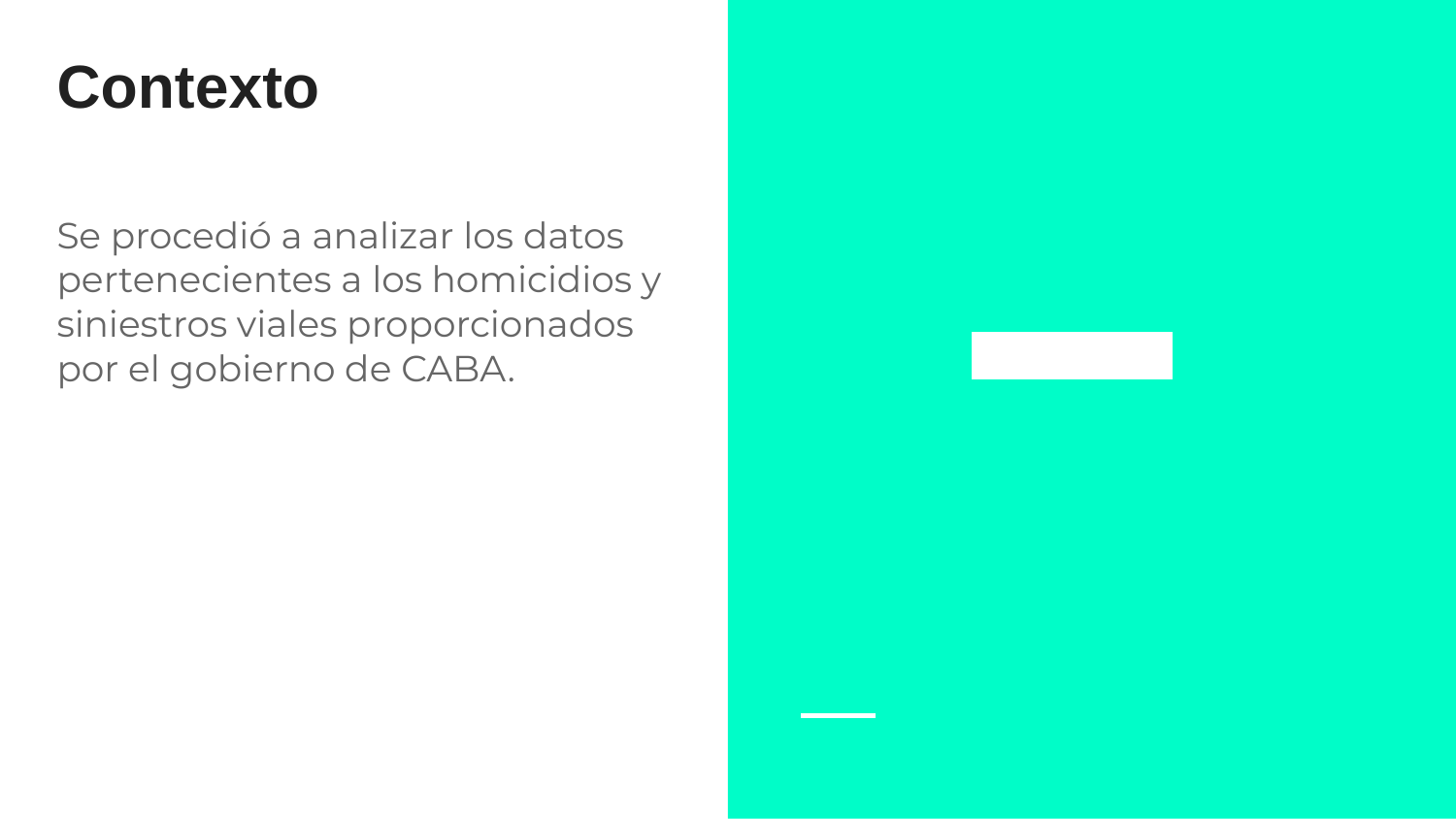

# Contexto
Se procedió a analizar los datos pertenecientes a los homicidios y siniestros viales proporcionados por el gobierno de CABA.
Link Datos